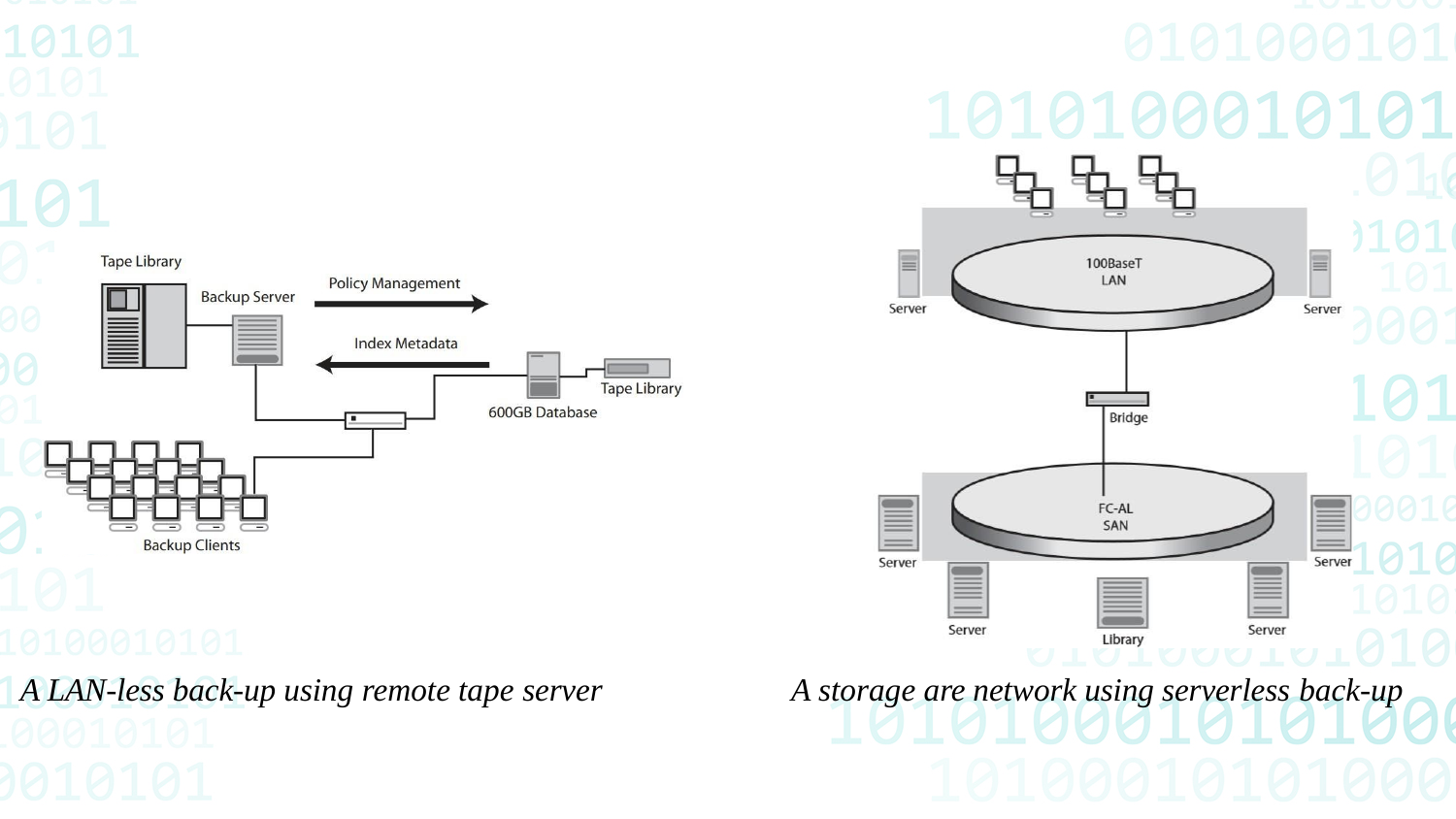

| A LAN-less back-up using remote tape server | A storage are network using serverless back-up |
| --- | --- |